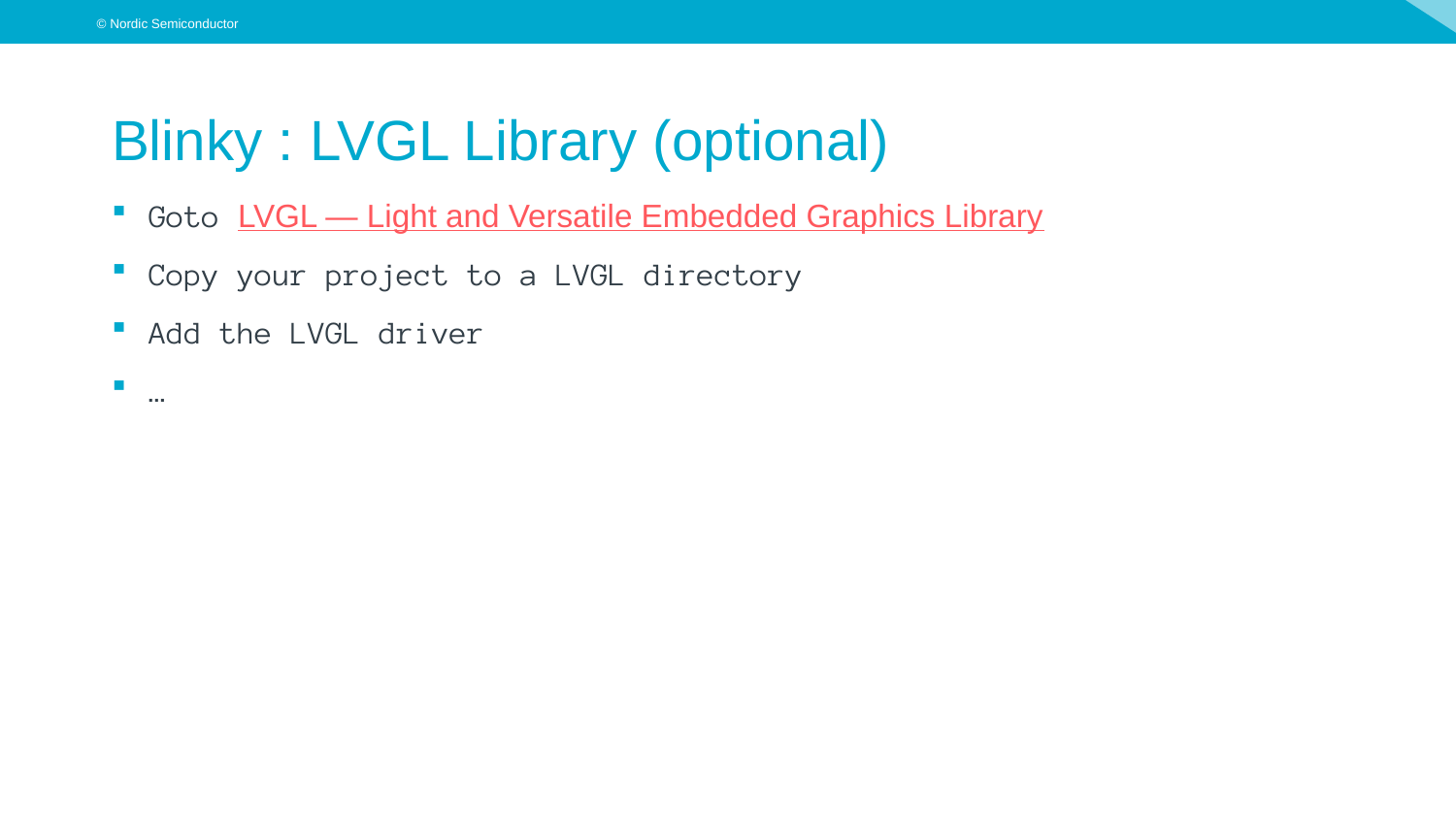

# Blinky : LVGL Library (optional)
Goto LVGL — Light and Versatile Embedded Graphics Library
Copy your project to a LVGL directory
Add the LVGL driver
…